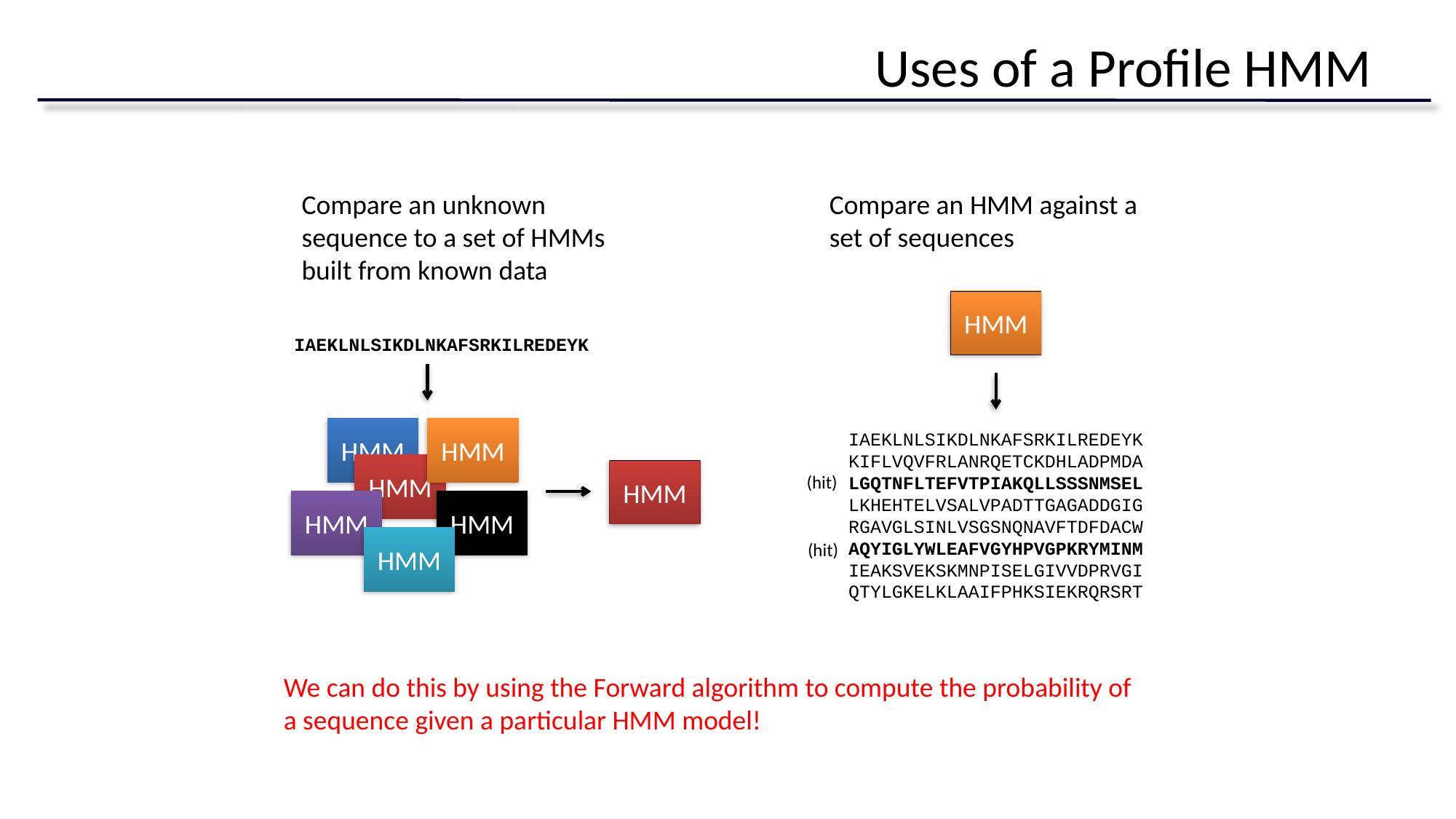

# Uses of a Profile HMM
Compare an unknown sequence to a set of HMMs built from known data
Compare an HMM against a set of sequences
HMM
IAEKLNLSIKDLNKAFSRKILREDEYK
HMM
HMM
IAEKLNLSIKDLNKAFSRKILREDEYK
KIFLVQVFRLANRQETCKDHLADPMDA
LGQTNFLTEFVTPIAKQLLSSSNMSEL
LKHEHTELVSALVPADTTGAGADDGIG
RGAVGLSINLVSGSNQNAVFTDFDACW
AQYIGLYWLEAFVGYHPVGPKRYMINM
IEAKSVEKSKMNPISELGIVVDPRVGI
QTYLGKELKLAAIFPHKSIEKRQRSRT
HMM
HMM
(hit)
HMM
HMM
HMM
(hit)
We can do this by using the Forward algorithm to compute the probability of a sequence given a particular HMM model!